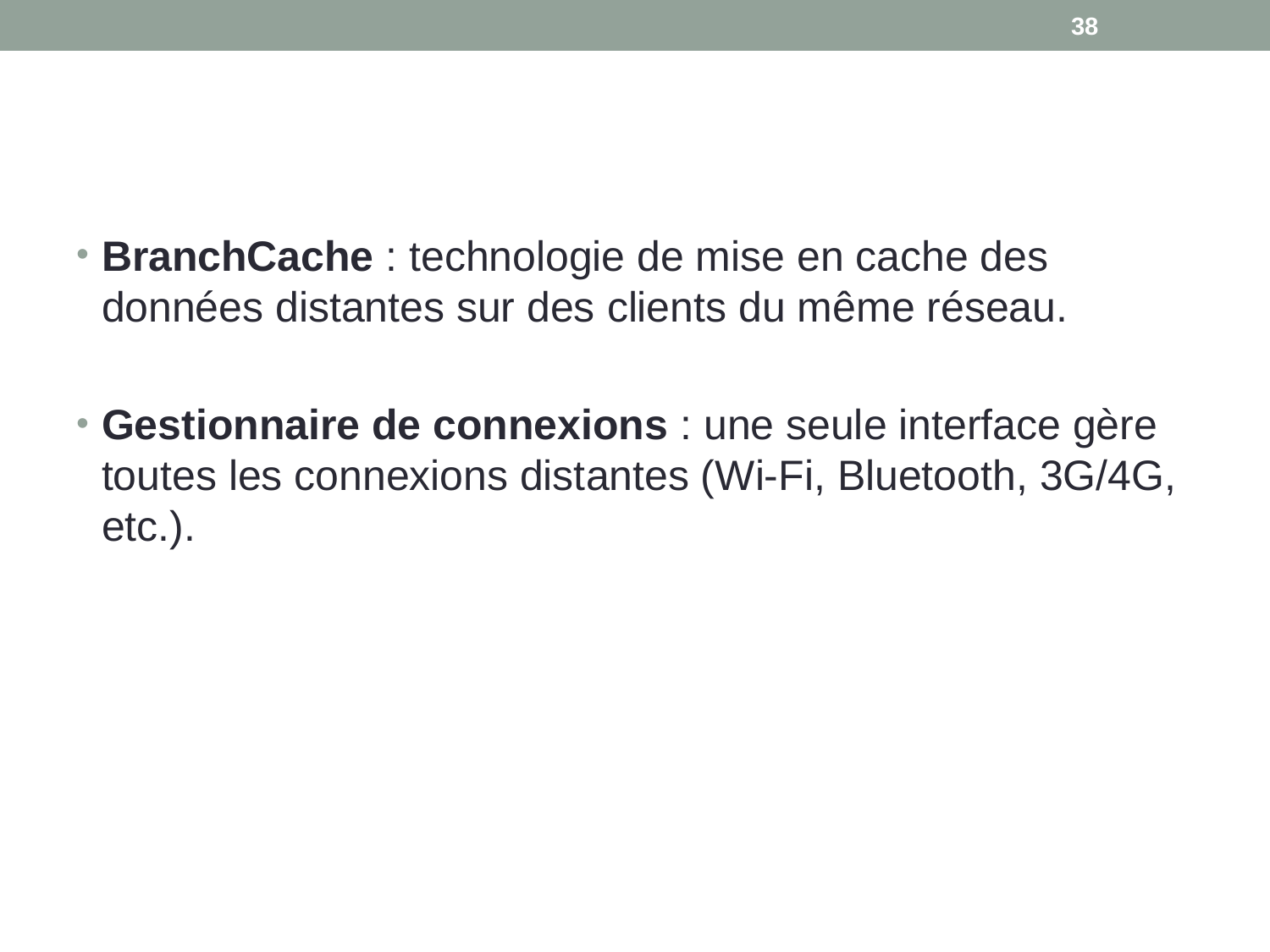

38
#
BranchCache : technologie de mise en cache des données distantes sur des clients du même réseau.

Gestionnaire de connexions : une seule interface gère toutes les connexions distantes (Wi-Fi, Bluetooth, 3G/4G, etc.).